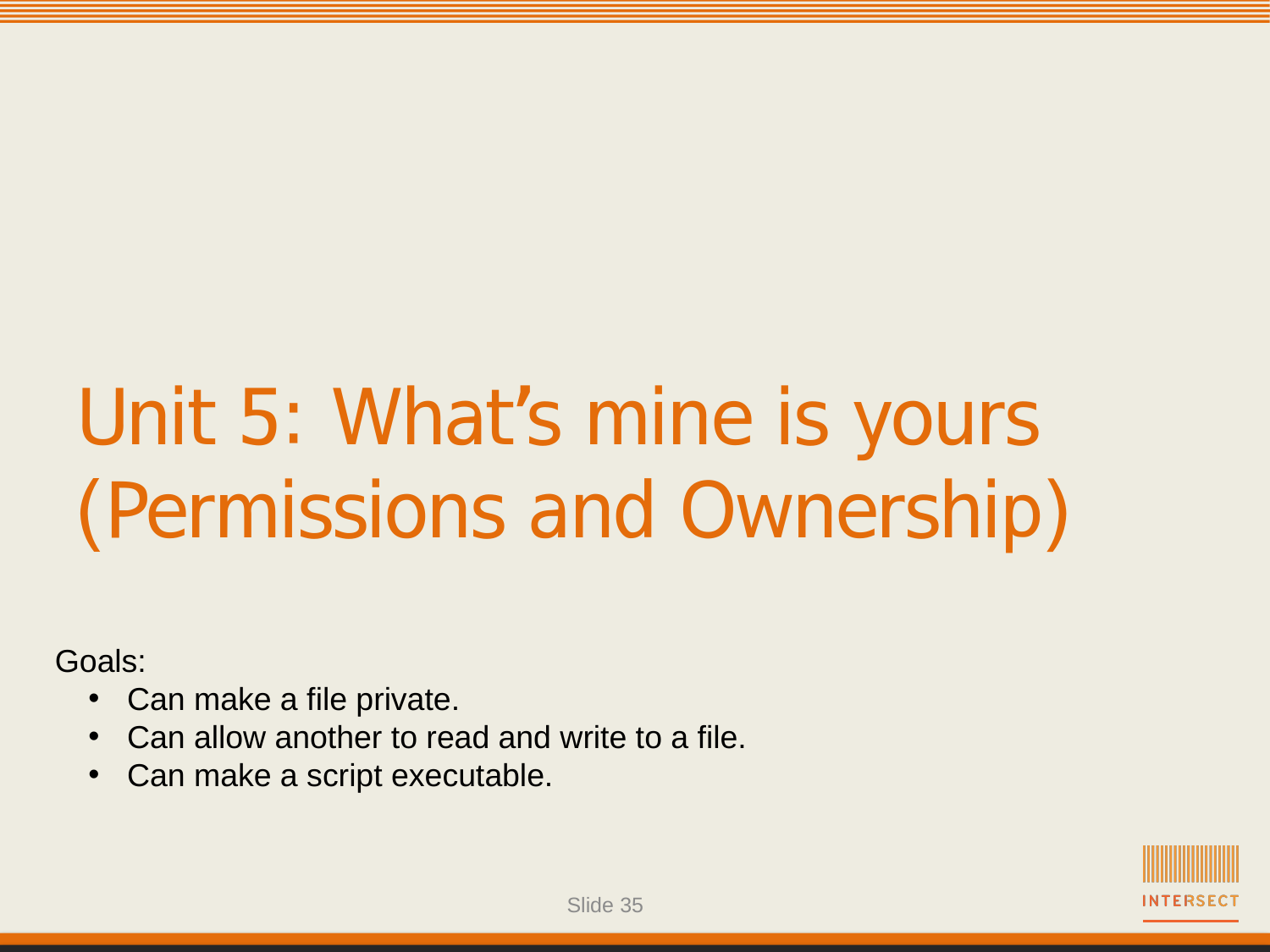

# Unit 5: What’s mine is yours (Permissions and Ownership)
Goals:
 Can make a file private.
 Can allow another to read and write to a file.
 Can make a script executable.
Slide 35